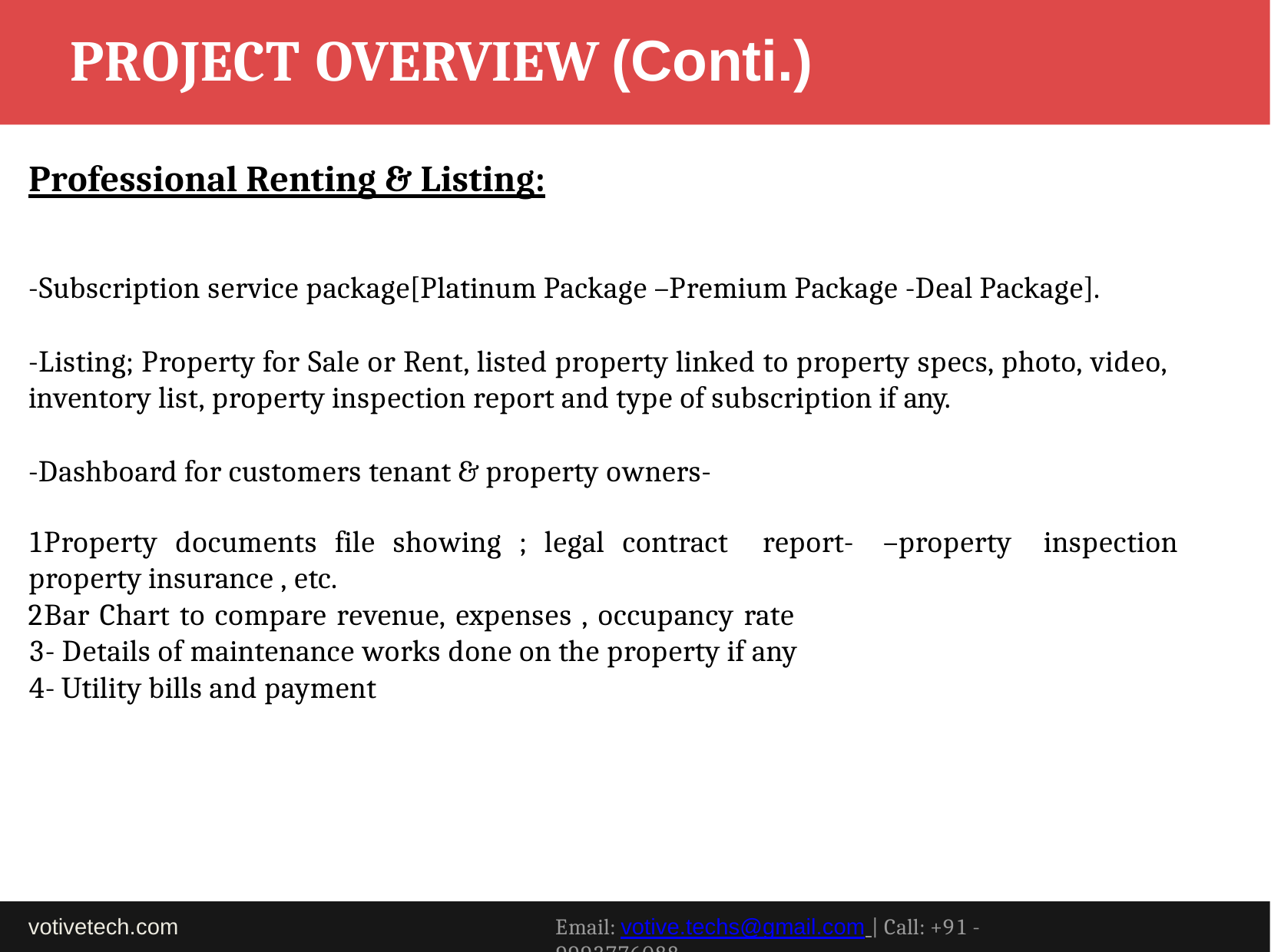

# PROJECT OVERVIEW (Conti.)
Professional Renting & Listing:

-Subscription service package[Platinum Package –Premium Package -Deal Package].

-Listing; Property for Sale or Rent, listed property linked to property specs, photo, video,  inventory list, property inspection report and type of subscription if any.

-Dashboard for customers tenant & property owners-
Property documents file showing ; legal contract  report-property insurance , etc.
Bar Chart to compare revenue, expenses , occupancy rate  3- Details of maintenance works done on the property if any  4- Utility bills and payment
–property
inspection

votivetech.com
Email: votive.techs@gmail.com | Call: +91 - 9993776088